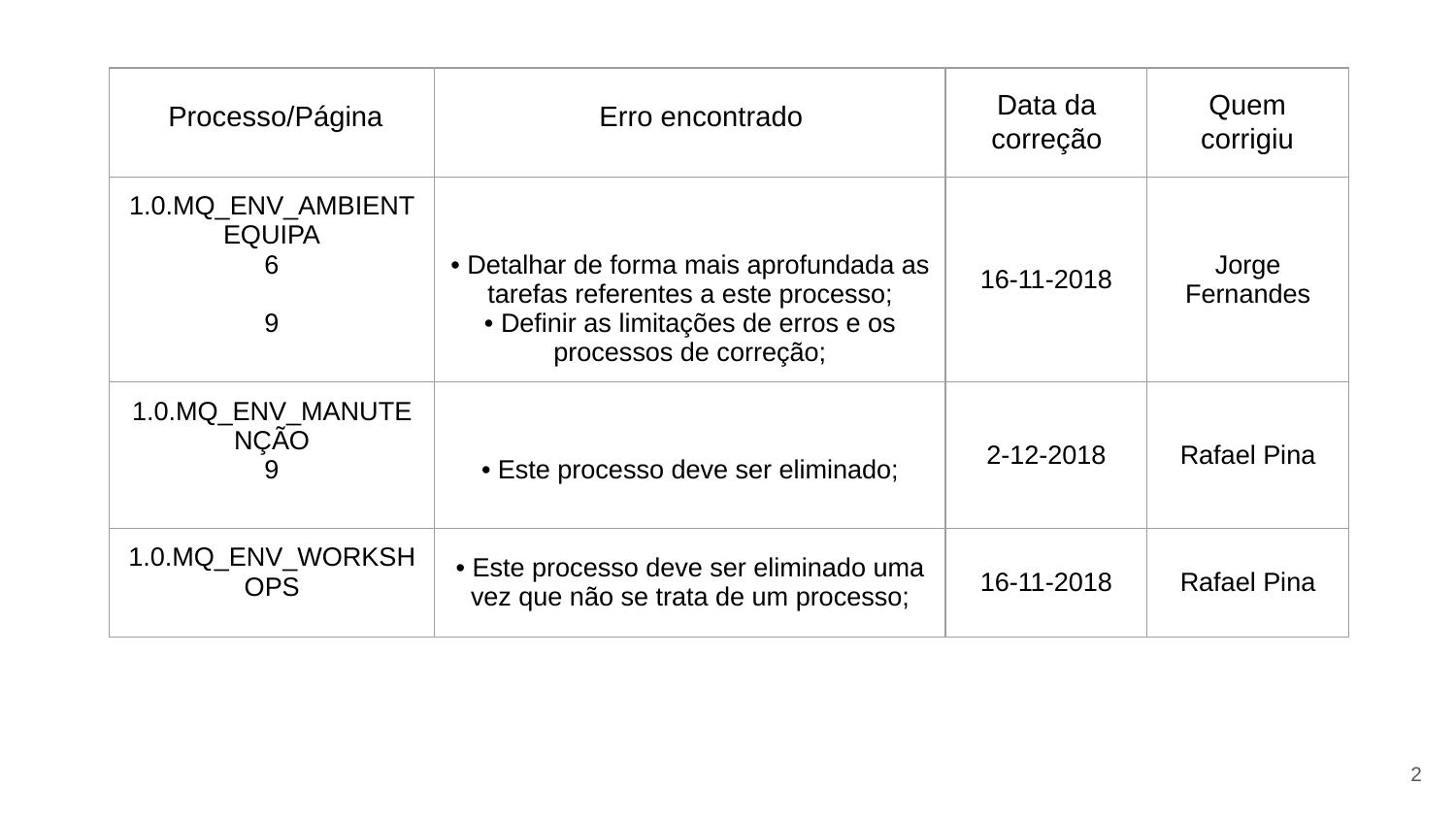

|  |  |  |  |
| --- | --- | --- | --- |
| 1.0.MQ\_ENV\_AMBIENTEQUIPA 6 9 | • Detalhar de forma mais aprofundada as tarefas referentes a este processo; • Definir as limitações de erros e os processos de correção; | 16-11-2018 | Jorge Fernandes |
| 1.0.MQ\_ENV\_MANUTENÇÃO 9 | • Este processo deve ser eliminado; | 2-12-2018 | Rafael Pina |
| 1.0.MQ\_ENV\_WORKSHOPS | • Este processo deve ser eliminado uma vez que não se trata de um processo; | 16-11-2018 | Rafael Pina |
2